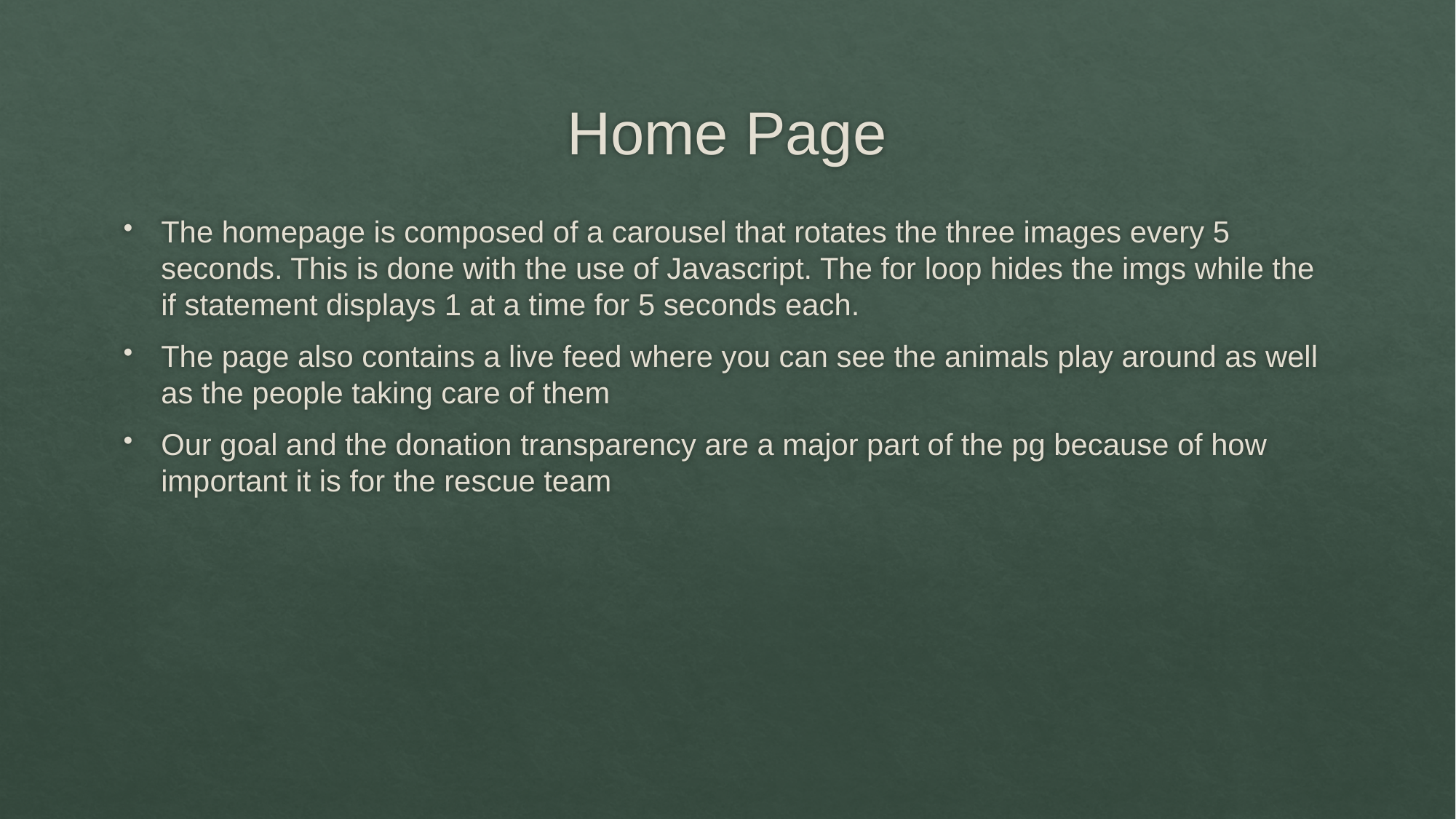

# Home Page
The homepage is composed of a carousel that rotates the three images every 5 seconds. This is done with the use of Javascript. The for loop hides the imgs while the if statement displays 1 at a time for 5 seconds each.
The page also contains a live feed where you can see the animals play around as well as the people taking care of them
Our goal and the donation transparency are a major part of the pg because of how important it is for the rescue team